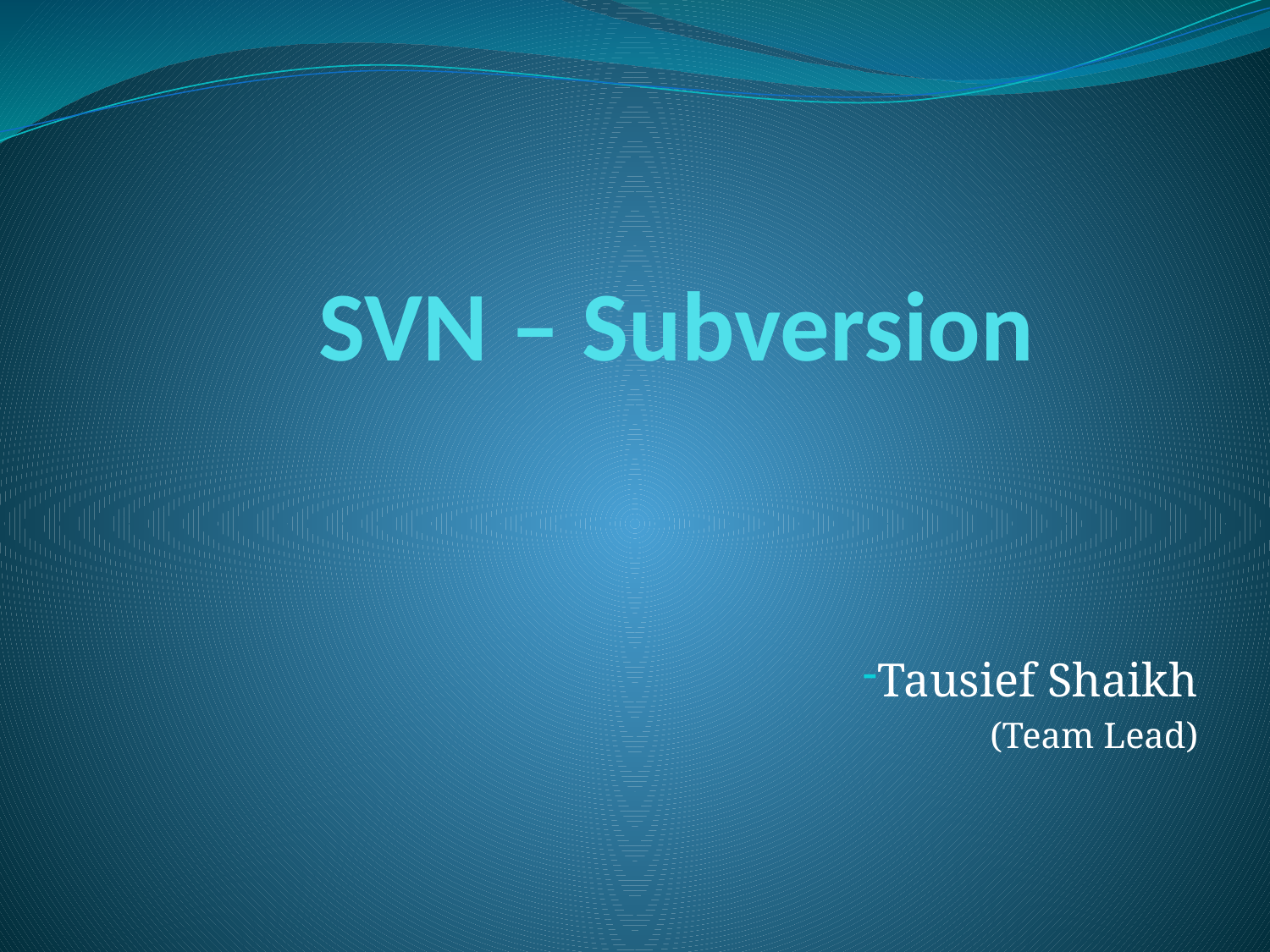

# SVN – Subversion
Tausief Shaikh
(Team Lead)